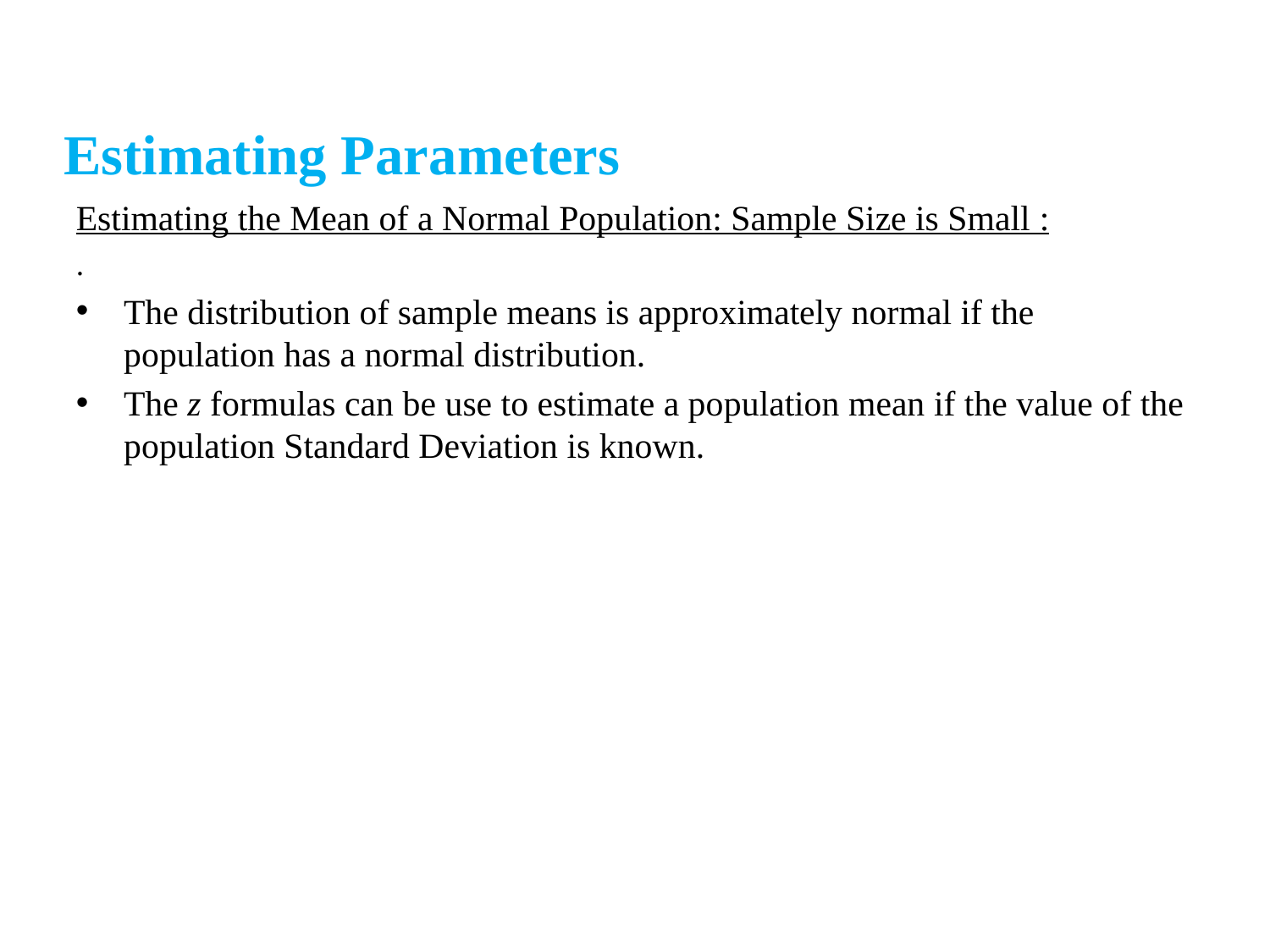

Estimating Parameters

Estimating the Mean of a Normal Population: Sample Size is Small :
.
The distribution of sample means is approximately normal if the population has a normal distribution.
The z formulas can be use to estimate a population mean if the value of the population Standard Deviation is known.